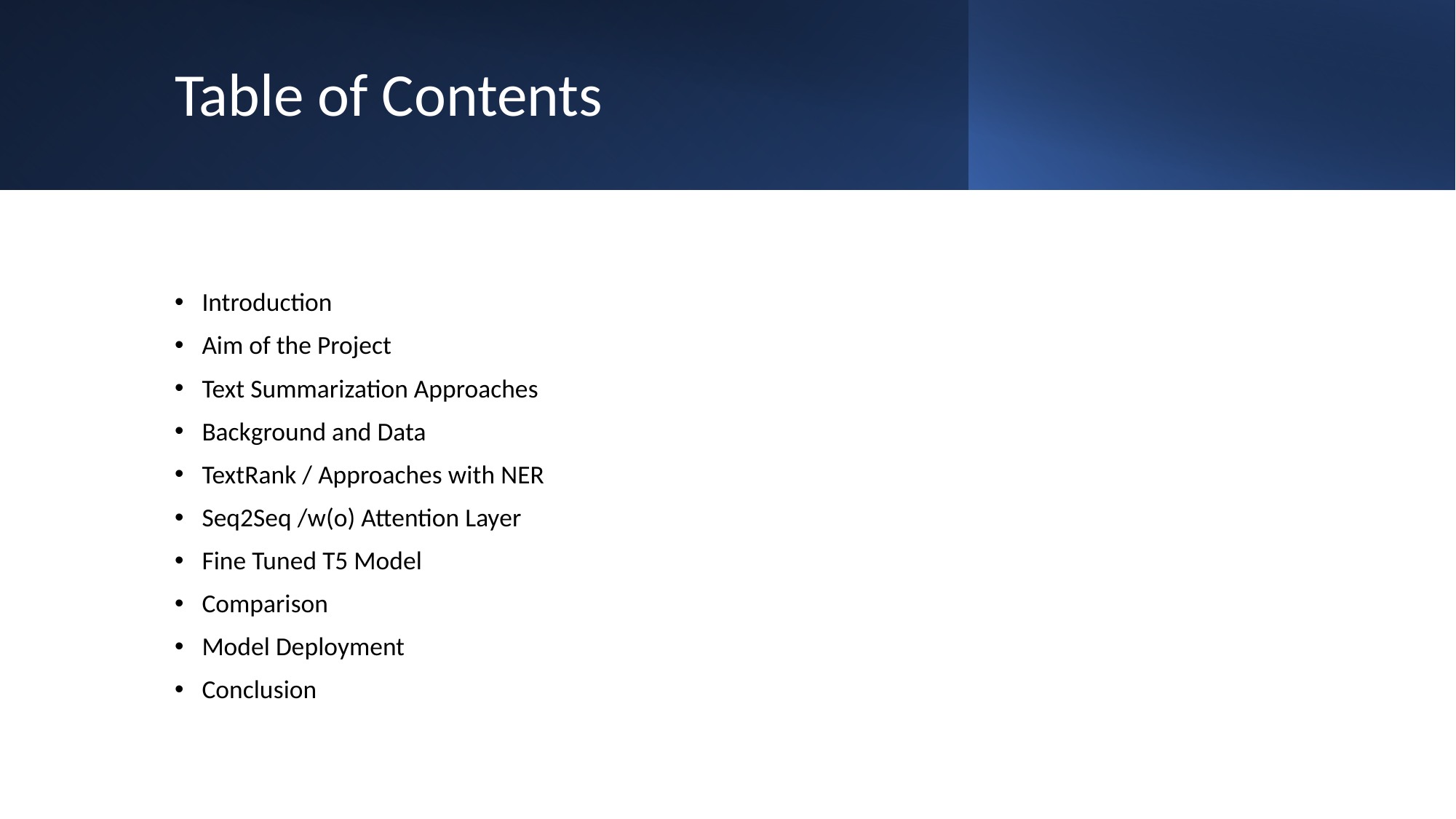

# Table of Contents
Introduction
Aim of the Project
Text Summarization Approaches
Background and Data
TextRank / Approaches with NER
Seq2Seq /w(o) Attention Layer
Fine Tuned T5 Model
Comparison
Model Deployment
Conclusion